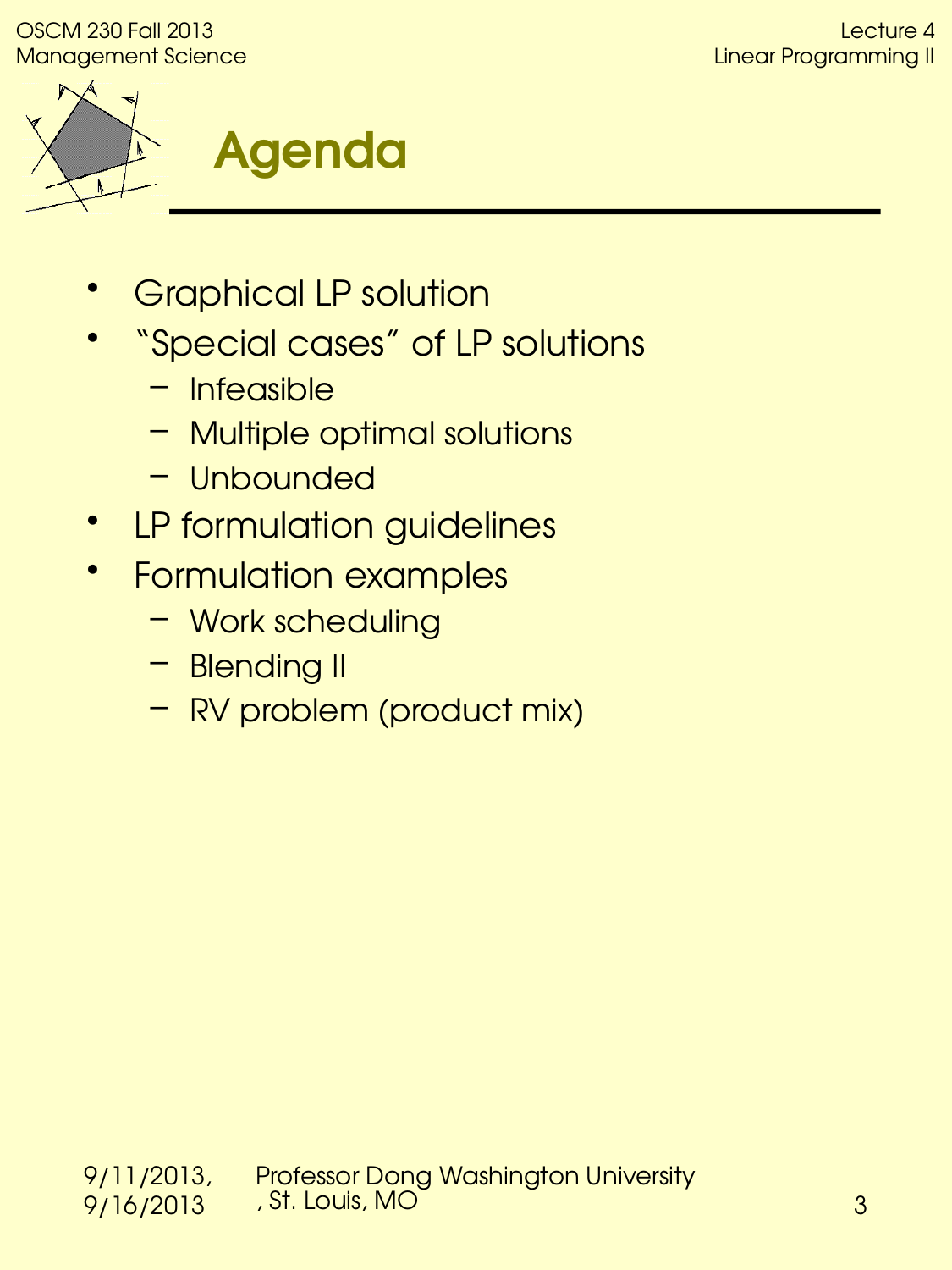

# Agenda
Graphical LP solution
“Special cases” of LP solutions
Infeasible
Multiple optimal solutions
Unbounded
LP formulation guidelines
Formulation examples
Work scheduling
Blending II
RV problem (product mix)

9/11/2013, 9/16/2013
Professor Dong Washington University, St. Louis, MO

3